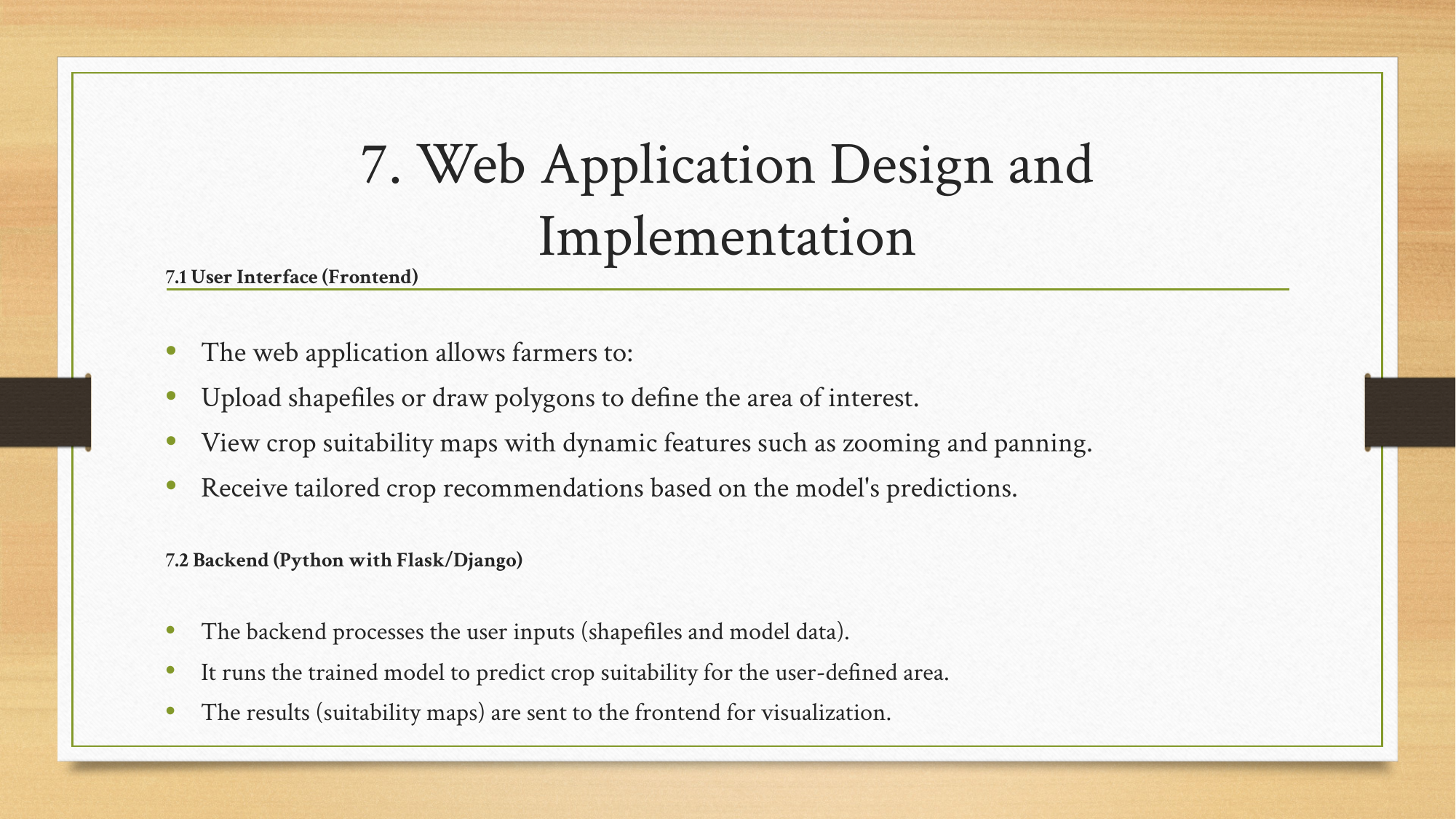

# 7. Web Application Design and Implementation
7.1 User Interface (Frontend)

The web application allows farmers to:
Upload shapefiles or draw polygons to define the area of interest.
View crop suitability maps with dynamic features such as zooming and panning.
Receive tailored crop recommendations based on the model's predictions.

7.2 Backend (Python with Flask/Django)

The backend processes the user inputs (shapefiles and model data).
It runs the trained model to predict crop suitability for the user-defined area.
The results (suitability maps) are sent to the frontend for visualization.